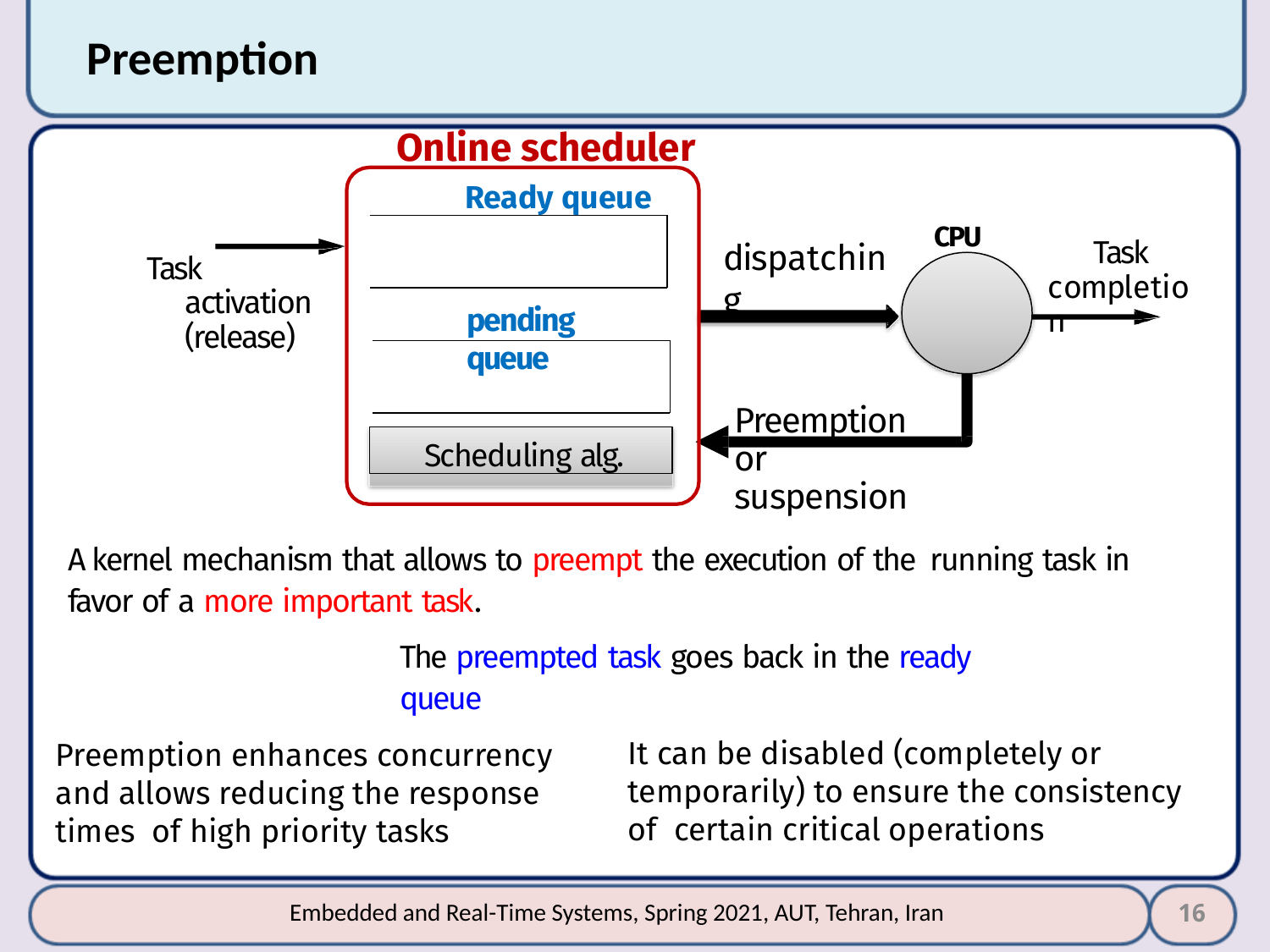

# Preemption
				Online scheduler
				       Ready queue

CPU
Task  completion
dispatching

Task activation  (release)

pending queue

Preemption or  suspension

Scheduling alg.
A kernel mechanism that allows to preempt the execution of the  running task in favor of a more important task.
The preempted task goes back in the ready queue
It can be disabled (completely or temporarily) to ensure the consistency of  certain critical operations
Preemption enhances concurrency and allows reducing the response times  of high priority tasks
16
Embedded and Real-Time Systems, Spring 2021, AUT, Tehran, Iran